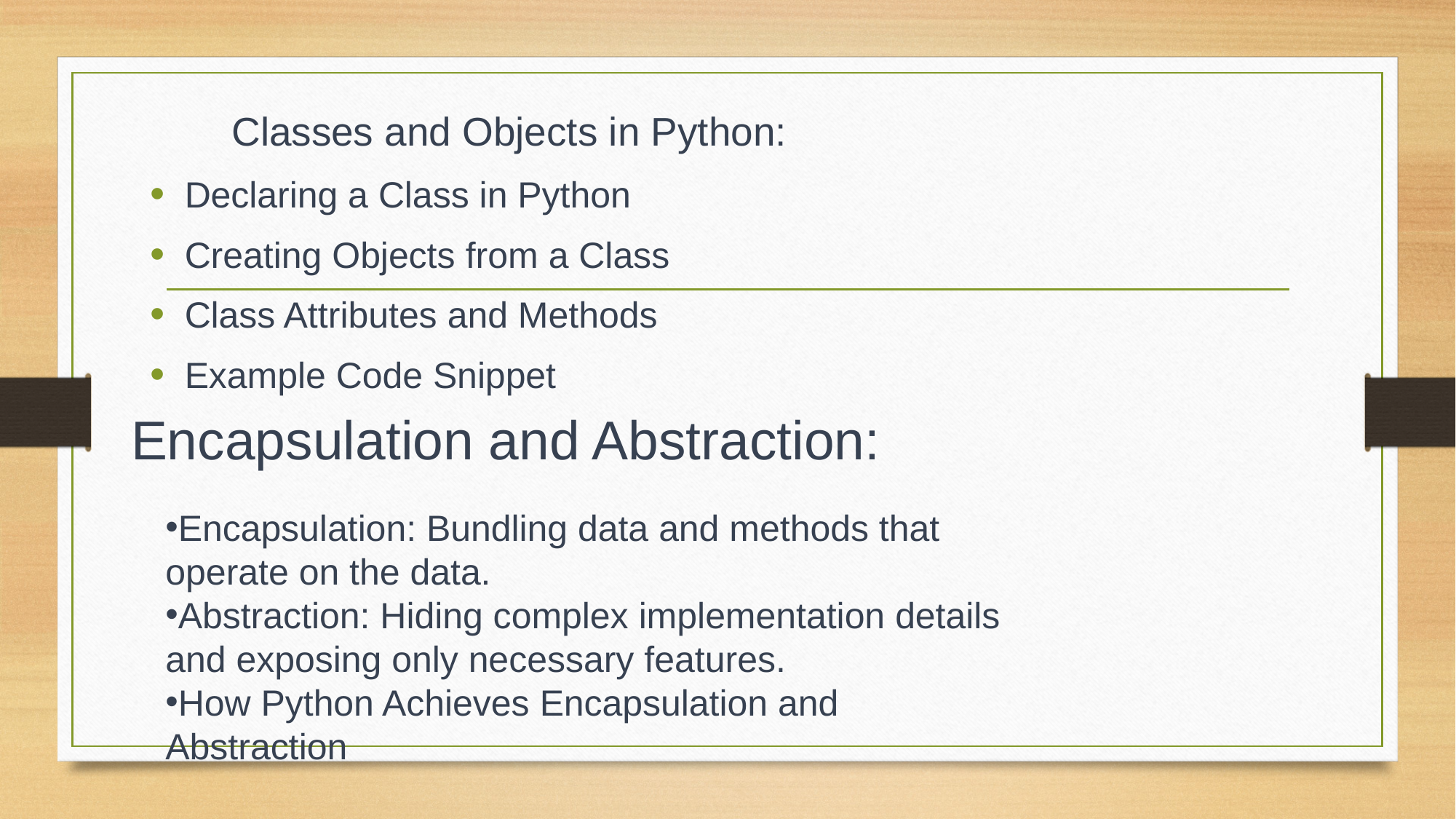

# Classes and Objects in Python:
Declaring a Class in Python
Creating Objects from a Class
Class Attributes and Methods
Example Code Snippet

Encapsulation and Abstraction:

Encapsulation: Bundling data and methods that operate on the data.
Abstraction: Hiding complex implementation details and exposing only necessary features.
How Python Achieves Encapsulation and Abstraction